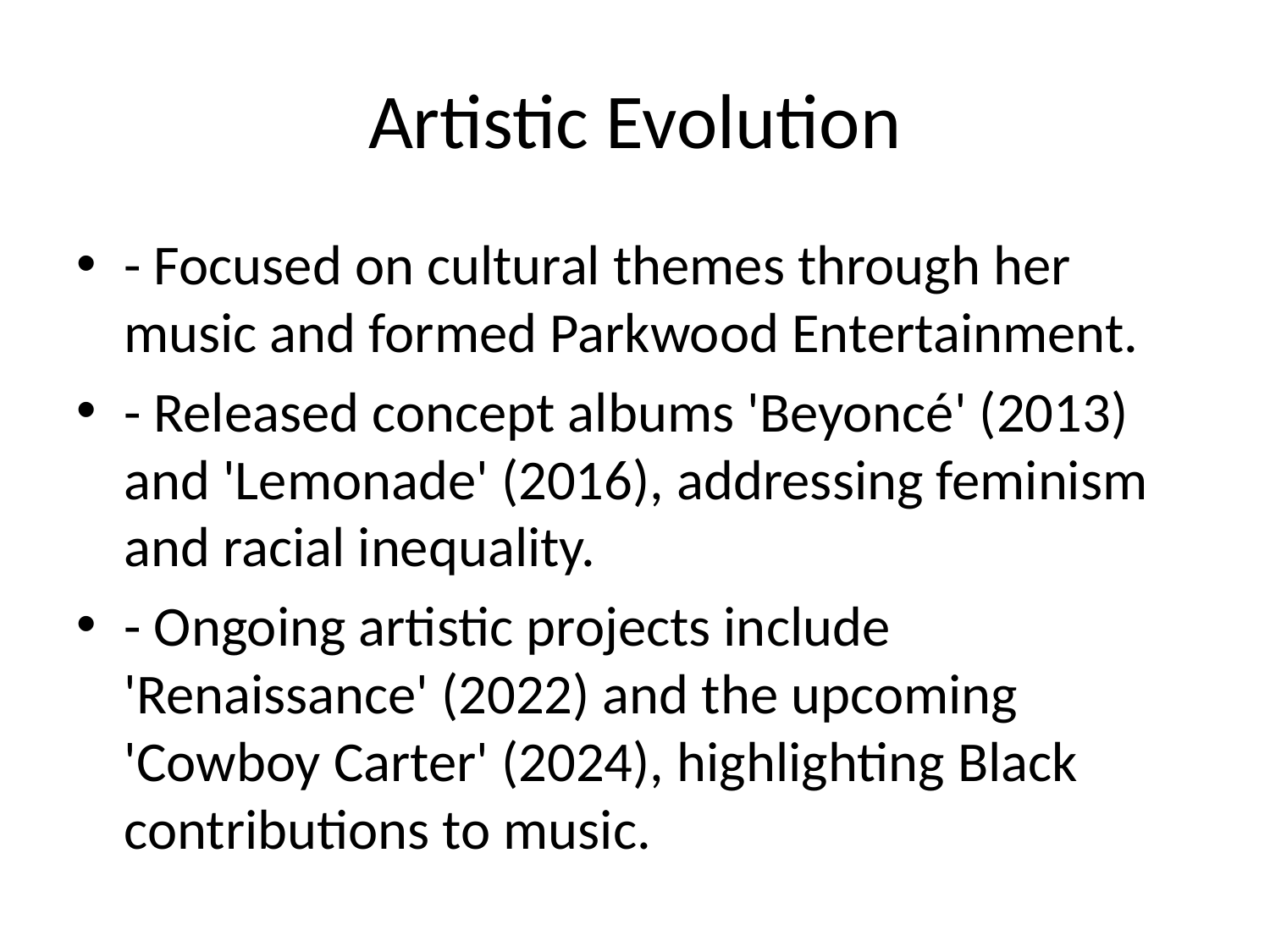

# Artistic Evolution
- Focused on cultural themes through her music and formed Parkwood Entertainment.
- Released concept albums 'Beyoncé' (2013) and 'Lemonade' (2016), addressing feminism and racial inequality.
- Ongoing artistic projects include 'Renaissance' (2022) and the upcoming 'Cowboy Carter' (2024), highlighting Black contributions to music.